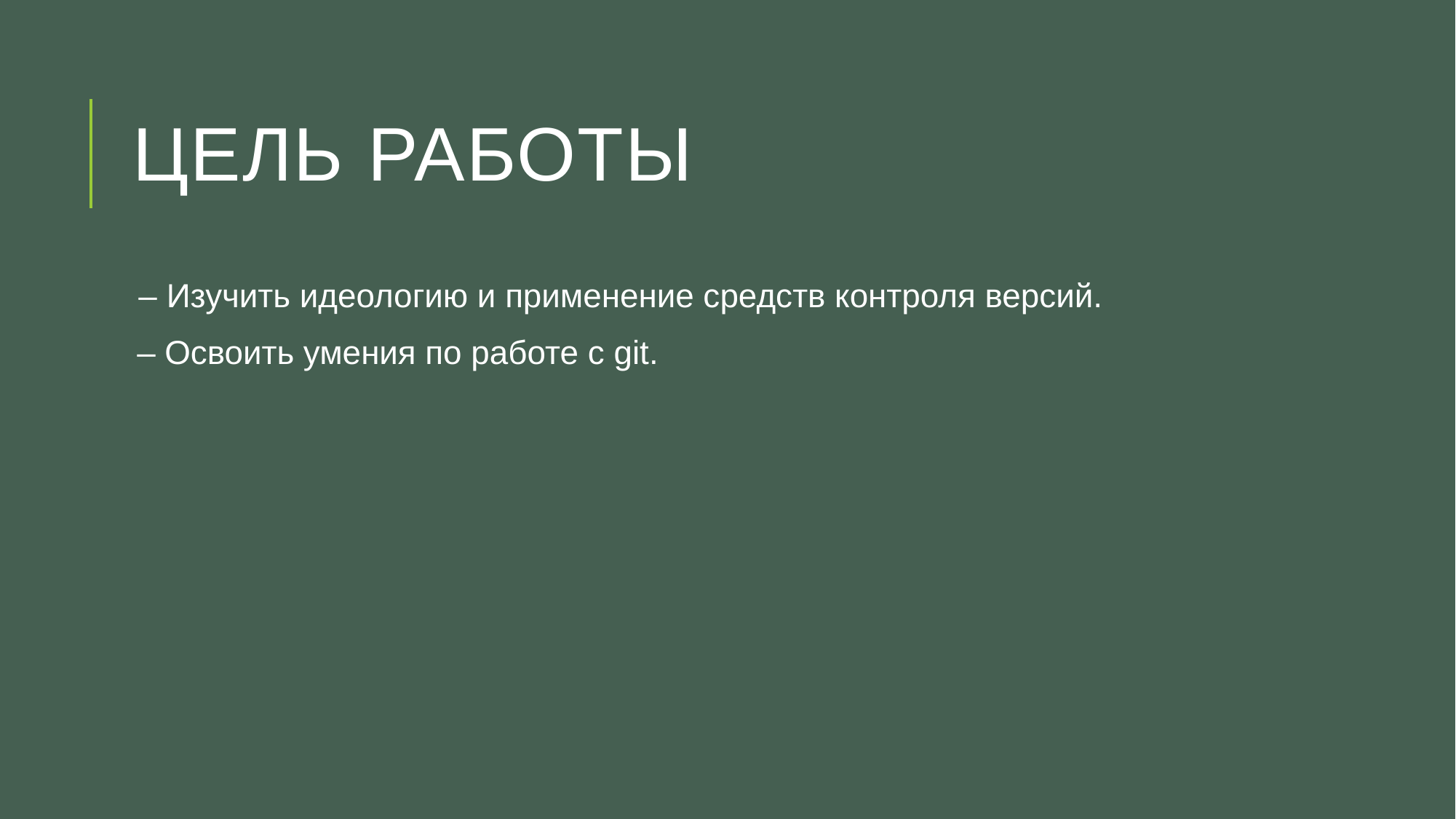

# Цель работы
– Изучить идеологию и применение средств контроля версий.
 – Освоить умения по работе с git.